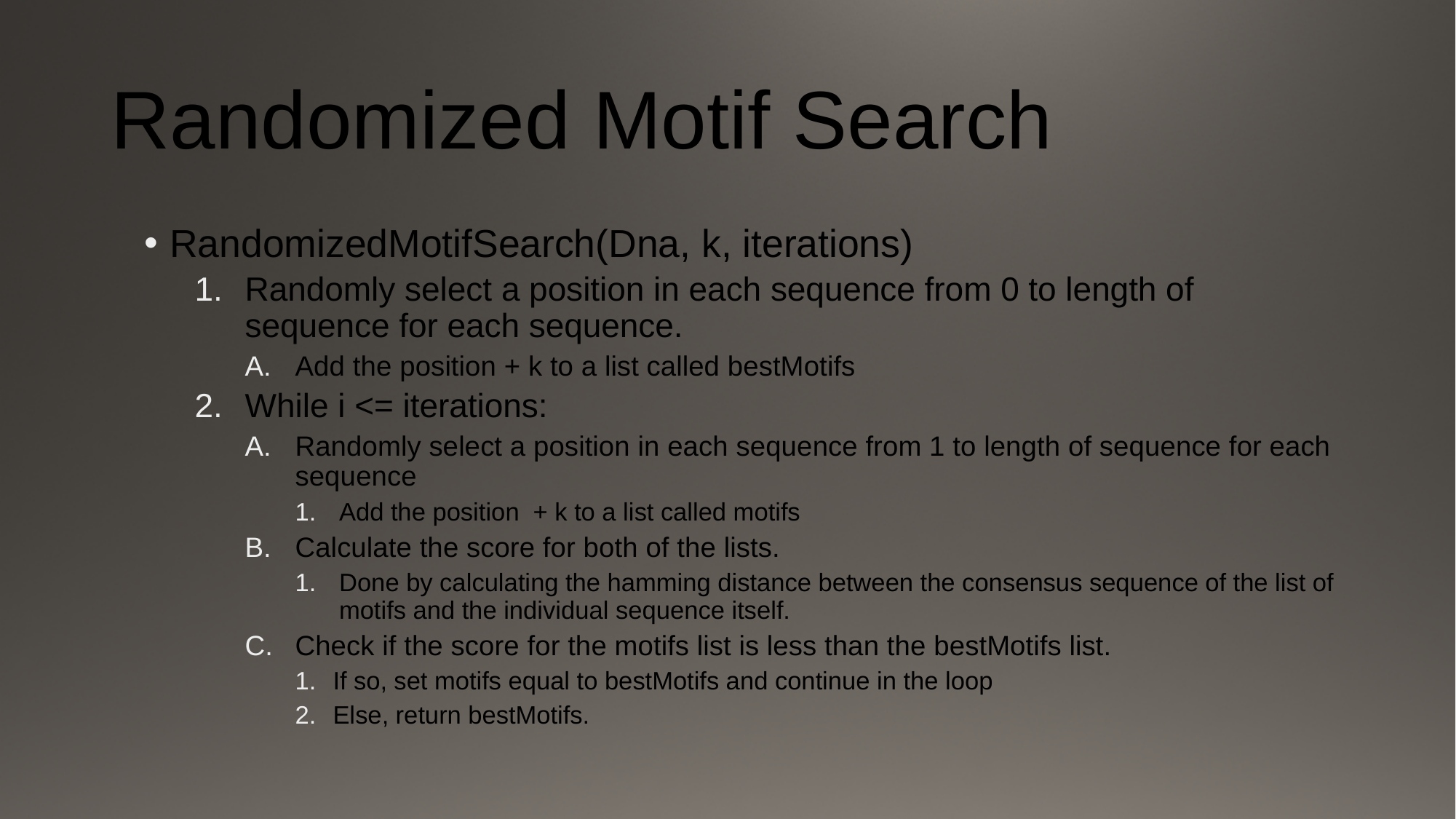

# Randomized Motif Search
RandomizedMotifSearch(Dna, k, iterations)
Randomly select a position in each sequence from 0 to length of sequence for each sequence.
Add the position + k to a list called bestMotifs
While i <= iterations:
Randomly select a position in each sequence from 1 to length of sequence for each sequence
Add the position  + k to a list called motifs
Calculate the score for both of the lists.
Done by calculating the hamming distance between the consensus sequence of the list of motifs and the individual sequence itself.
Check if the score for the motifs list is less than the bestMotifs list.
If so, set motifs equal to bestMotifs and continue in the loop
Else, return bestMotifs.